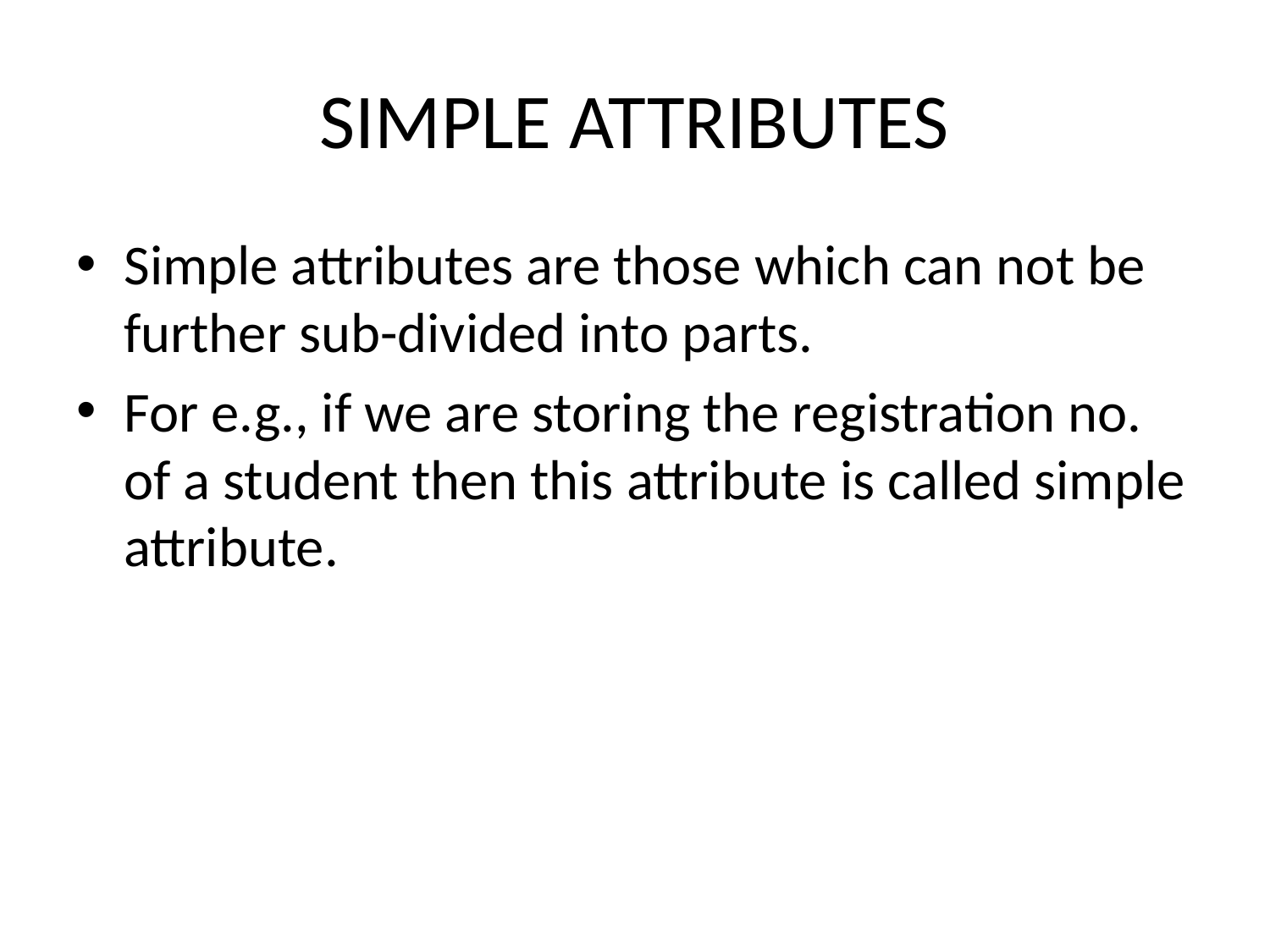

# SIMPLE ATTRIBUTES
Simple attributes are those which can not be further sub-divided into parts.
For e.g., if we are storing the registration no. of a student then this attribute is called simple attribute.